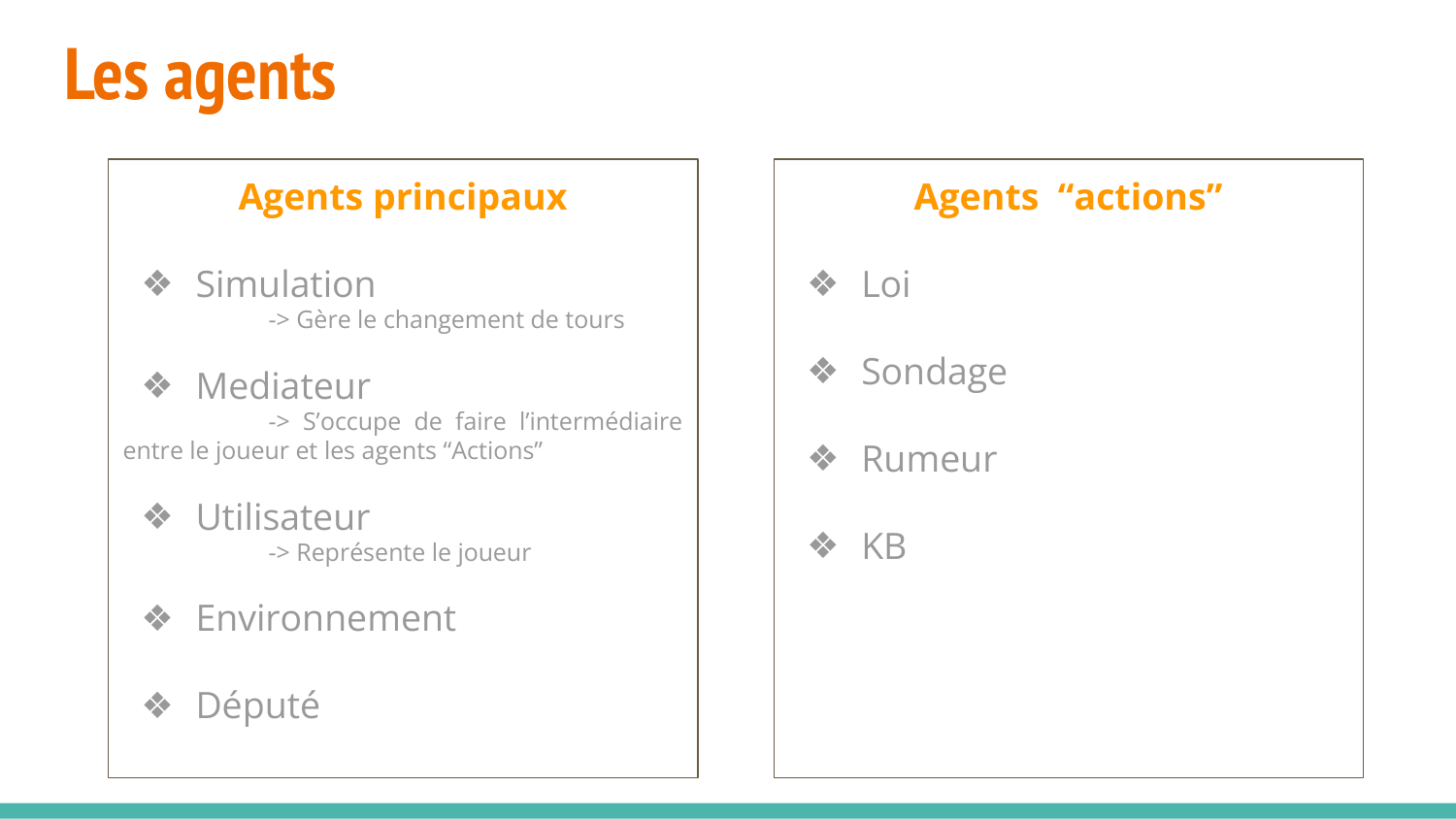

# Les agents
Agents principaux

Simulation
	-> Gère le changement de tours

Mediateur
	-> S’occupe de faire l’intermédiaire entre le joueur et les agents “Actions”

Utilisateur
	-> Représente le joueur

Environnement

Député

Agents  “actions”

Loi

Sondage

Rumeur

KB